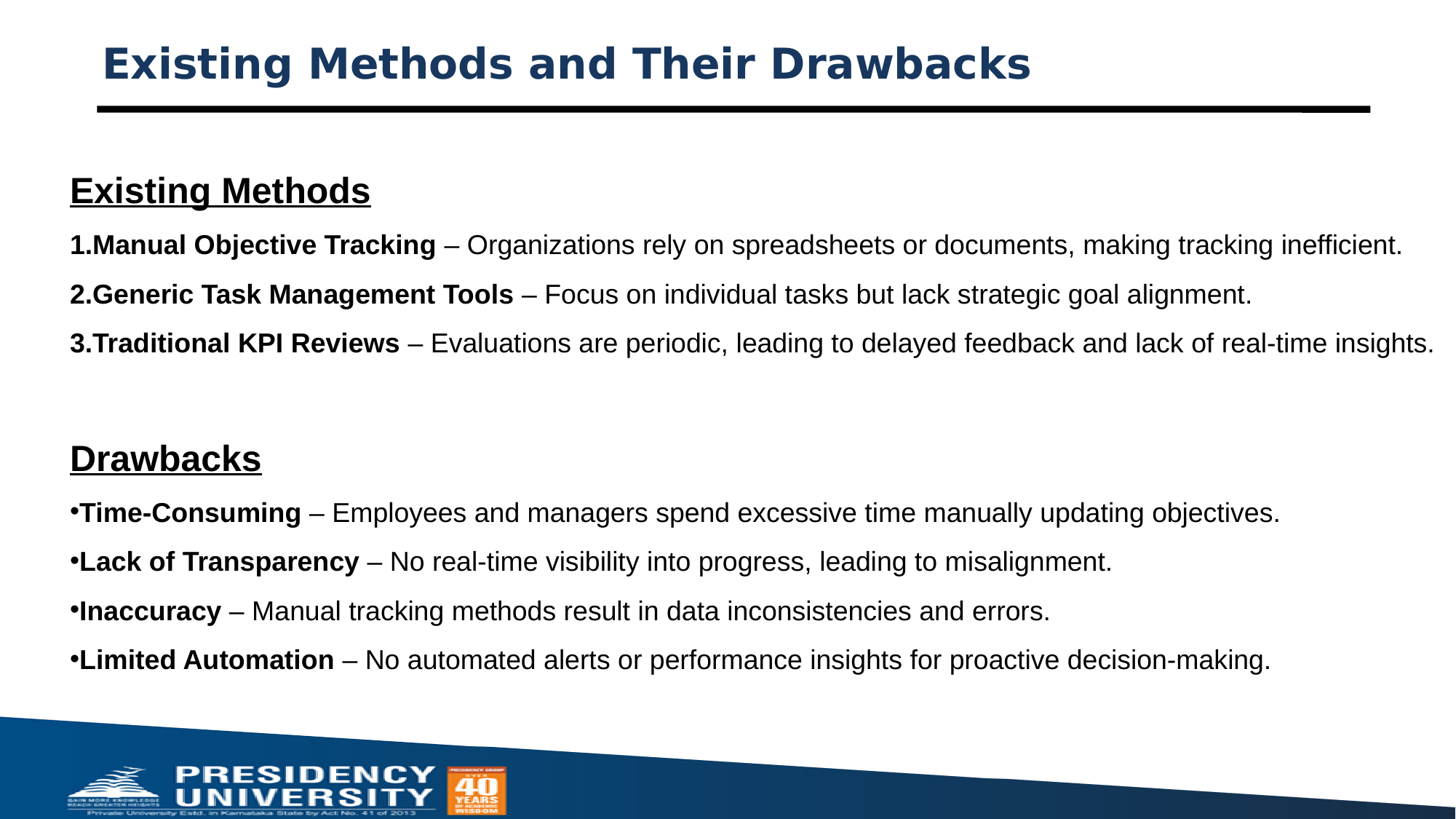

# Existing Methods and Their Drawbacks

Existing Methods
Manual Objective Tracking – Organizations rely on spreadsheets or documents, making tracking inefficient.
Generic Task Management Tools – Focus on individual tasks but lack strategic goal alignment.
Traditional KPI Reviews – Evaluations are periodic, leading to delayed feedback and lack of real-time insights.

Drawbacks
Time-Consuming – Employees and managers spend excessive time manually updating objectives.
Lack of Transparency – No real-time visibility into progress, leading to misalignment.
Inaccuracy – Manual tracking methods result in data inconsistencies and errors.
Limited Automation – No automated alerts or performance insights for proactive decision-making.